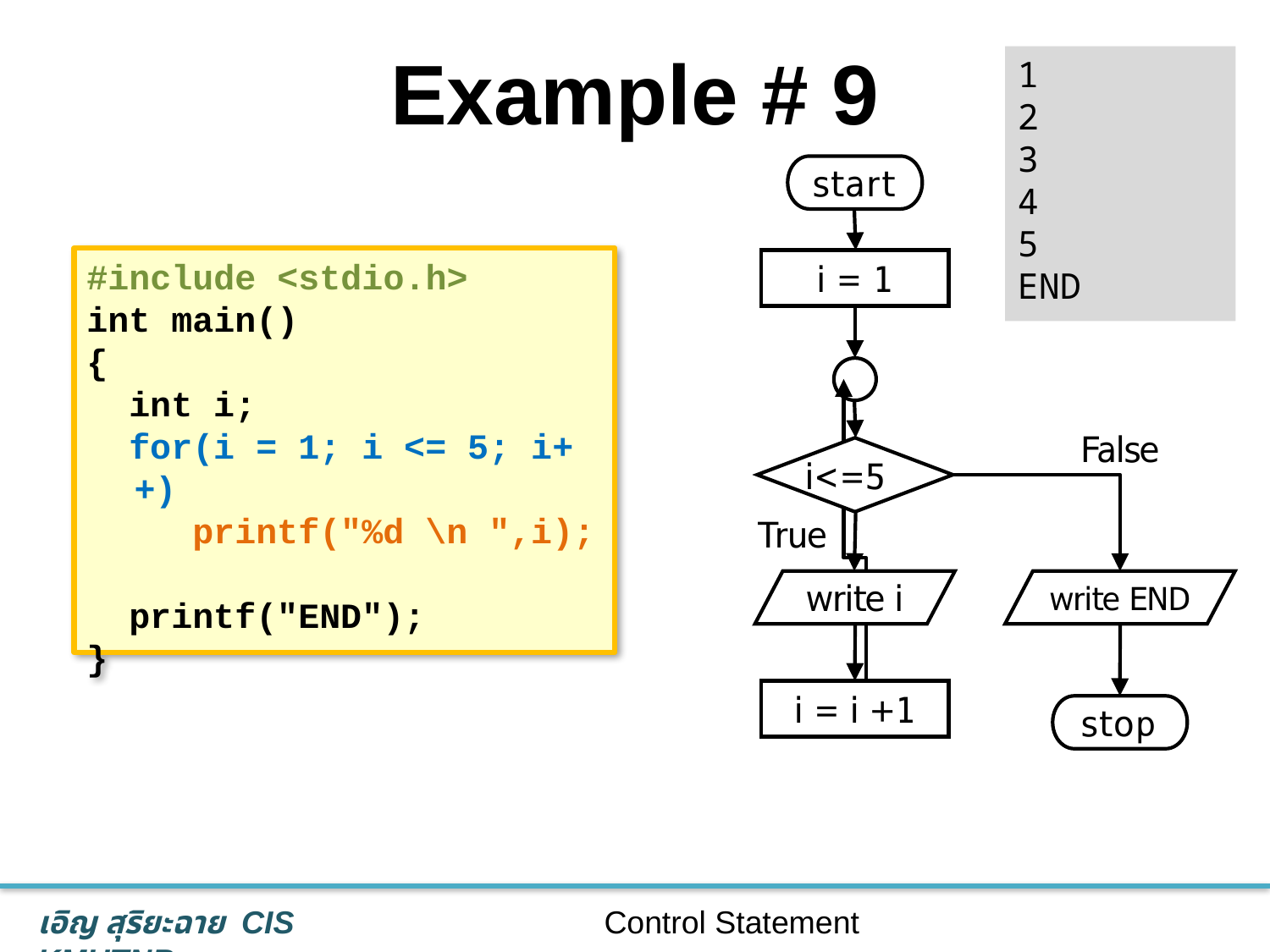

# Example # 9
1
2
3
4
5
END
start
#include <stdio.h>
int main()
{
  int i;
  for(i = 1; i <= 5; i++)
     printf("%d \n ",i);
  printf("END");
}
i = 1

False

i<=5
True
write i
write END
i = i +1
stop
21
Control Statement